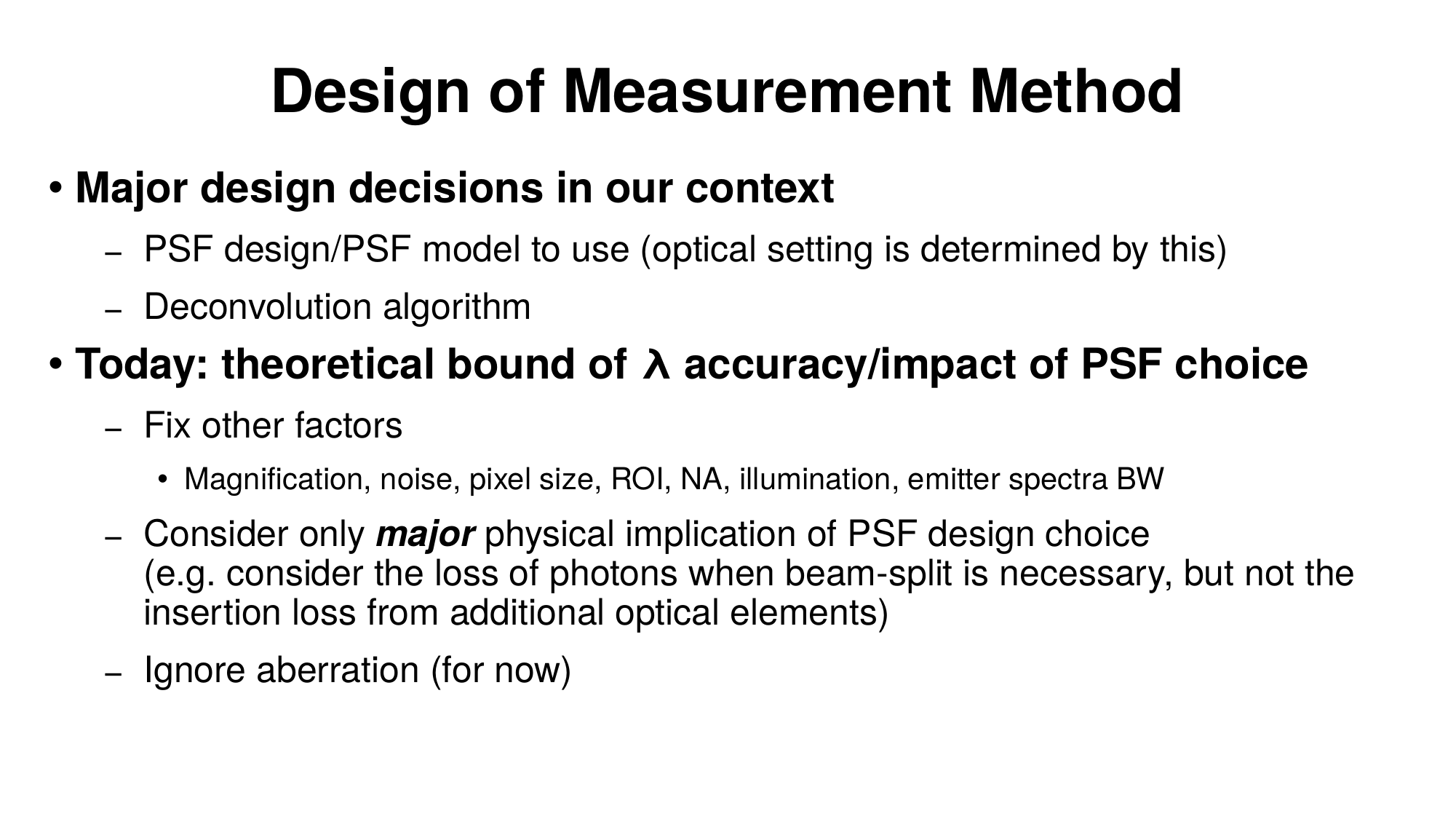

# Design of Measurement Method
Major design decisions in our context
PSF design/PSF model to use (optical setting is determined by this)
Deconvolution algorithm
Today: theoretical bound of λ accuracy/impact of PSF choice
Fix other factors
Magnification, noise, pixel size, ROI, NA, illumination, emitter spectra BW
Consider only major physical implication of PSF design choice
(e.g. consider the loss of photons when beam-split is necessary, but not the insertion loss from additional optical elements)
Ignore aberration (for now)